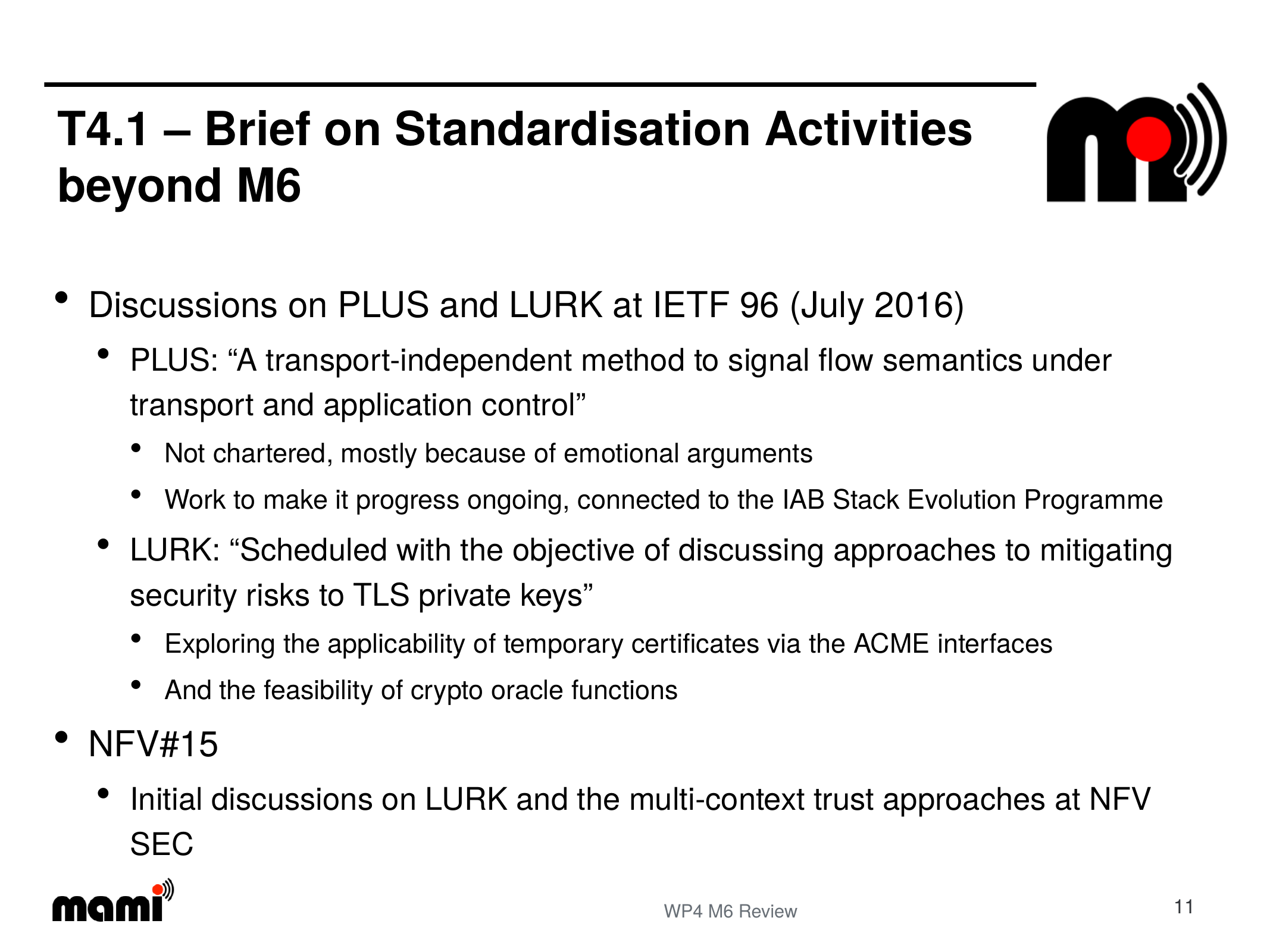

# T4.1 – Brief on Standardisation Activities beyond M6
Discussions on PLUS and LURK at IETF 96 (July 2016)
PLUS: “A transport-independent method to signal flow semantics under transport and application control”
Not chartered, mostly because of emotional arguments
Work to make it progress ongoing, connected to the IAB Stack Evolution Programme
LURK: “Scheduled with the objective of discussing approaches to mitigating security risks to TLS private keys”
Exploring the applicability of temporary certificates via the ACME interfaces
And the feasibility of crypto oracle functions
NFV#15
Initial discussions on LURK and the multi-context trust approaches at NFV SEC
11